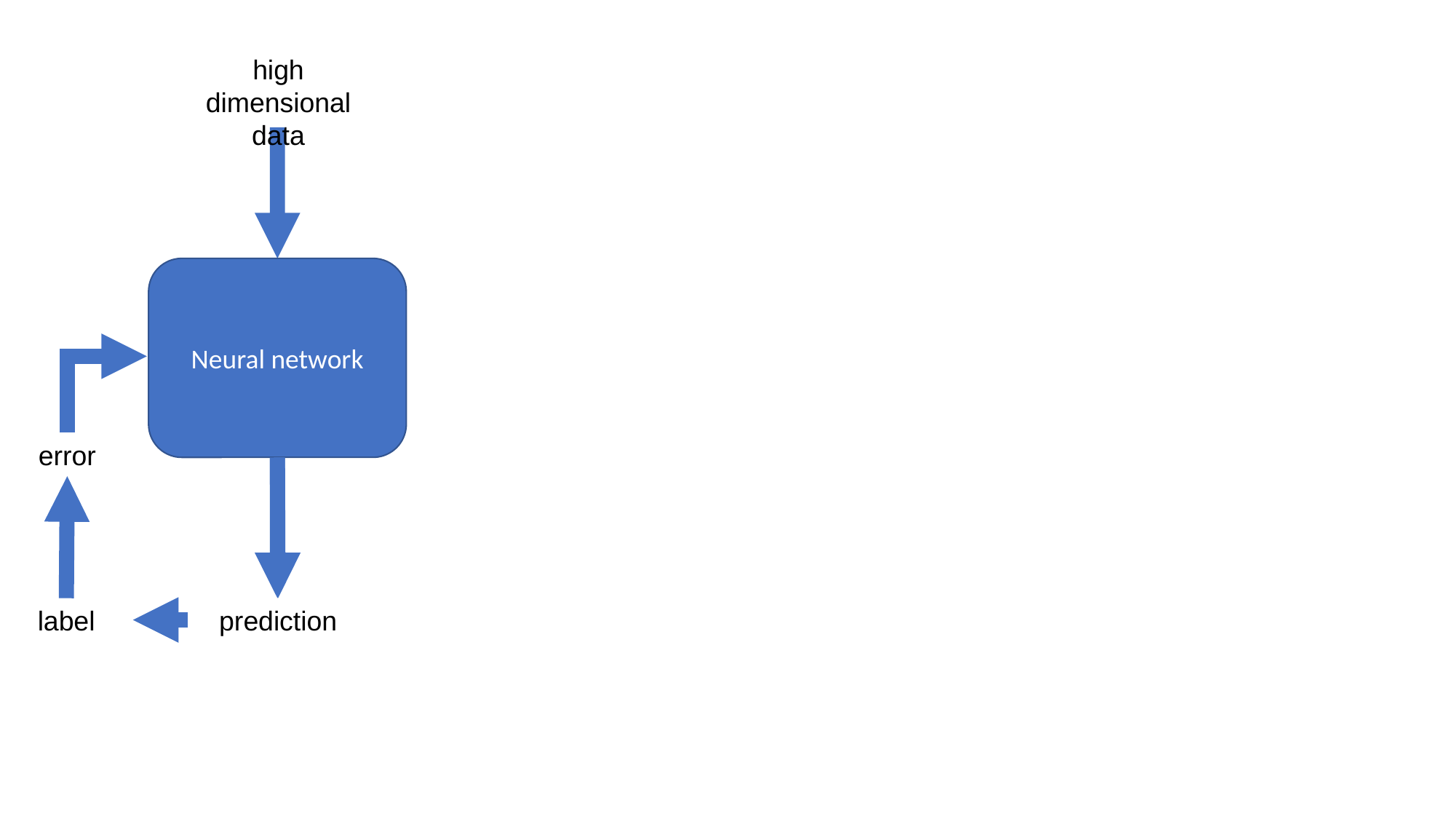

high dimensional data
Neural network
error
label
prediction